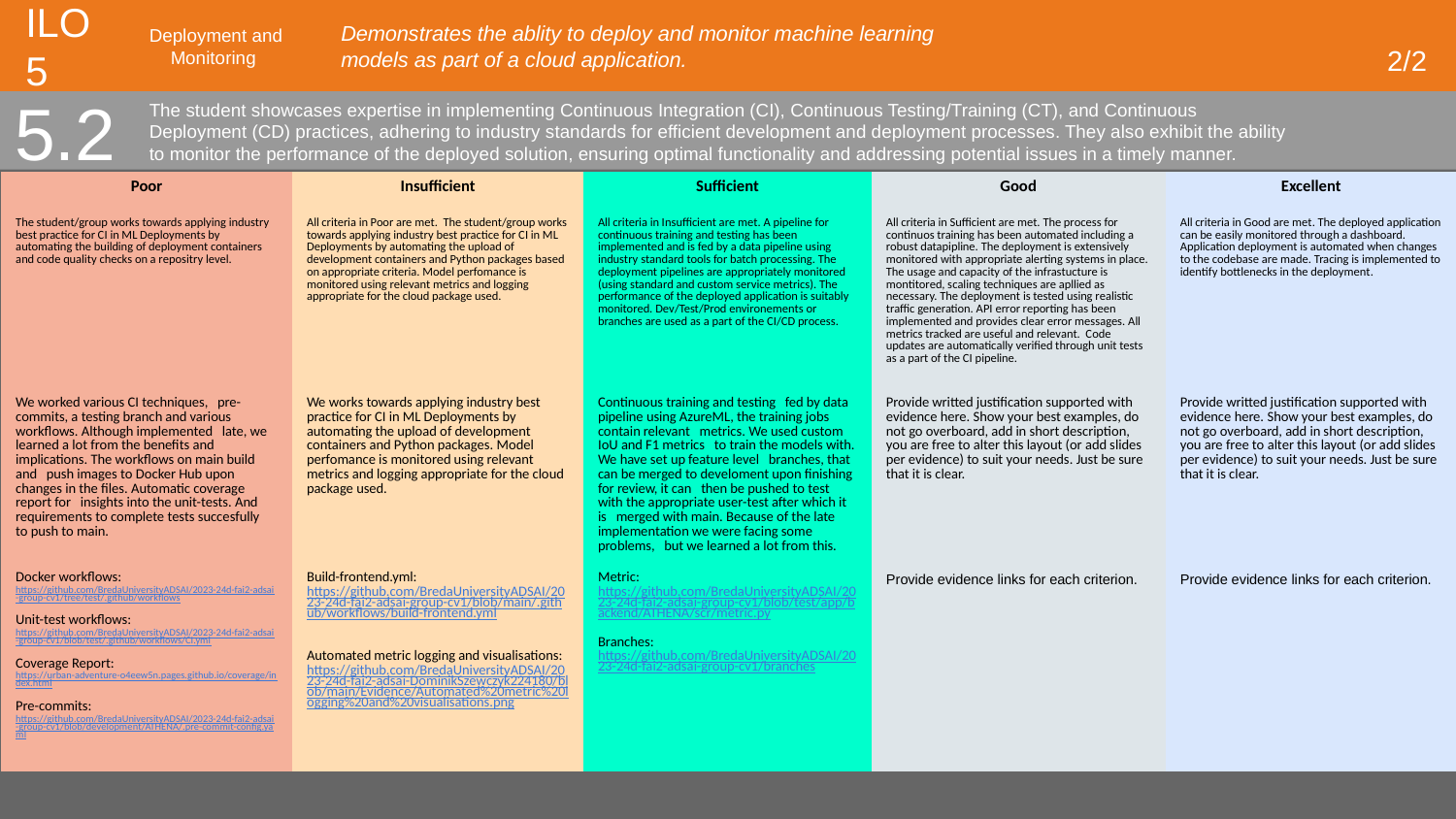

# ILO 5
Deployment and Monitoring
Demonstrates the ablity to deploy and monitor machine learning models as part of a cloud application.
2/2
5.2
The student showcases expertise in implementing Continuous Integration (CI), Continuous Testing/Training (CT), and Continuous Deployment (CD) practices, adhering to industry standards for efficient development and deployment processes. They also exhibit the ability to monitor the performance of the deployed solution, ensuring optimal functionality and addressing potential issues in a timely manner.
| Poor | Insufficient | Sufficient | Good | Excellent |
| --- | --- | --- | --- | --- |
| The student/group works towards applying industry best practice for CI in ML Deployments by automating the building of deployment containers and code quality checks on a repositry level. | All criteria in Poor are met. The student/group works towards applying industry best practice for CI in ML Deployments by automating the upload of development containers and Python packages based on appropriate criteria. Model perfomance is monitored using relevant metrics and logging appropriate for the cloud package used. | All criteria in Insufficient are met. A pipeline for continuous training and testing has been implemented and is fed by a data pipeline using industry standard tools for batch processing. The deployment pipelines are appropriately monitored (using standard and custom service metrics). The performance of the deployed application is suitably monitored. Dev/Test/Prod environements or branches are used as a part of the CI/CD process. | All criteria in Sufficient are met. The process for continuos training has been automated including a robust datapipline. The deployment is extensively monitored with appropriate alerting systems in place. The usage and capacity of the infrastucture is montitored, scaling techniques are apllied as necessary. The deployment is tested using realistic traffic generation. API error reporting has been implemented and provides clear error messages. All metrics tracked are useful and relevant. Code updates are automatically verified through unit tests as a part of the CI pipeline. | All criteria in Good are met. The deployed application can be easily monitored through a dashboard. Application deployment is automated when changes to the codebase are made. Tracing is implemented to identify bottlenecks in the deployment. |
| We worked various CI techniques, pre-commits, a testing branch and various workflows. Although implemented late, we learned a lot from the benefits and implications. The workflows on main build and push images to Docker Hub upon changes in the files. Automatic coverage report for insights into the unit-tests. And requirements to complete tests succesfully to push to main. | We works towards applying industry best practice for CI in ML Deployments by automating the upload of development containers and Python packages. Model perfomance is monitored using relevant metrics and logging appropriate for the cloud package used. | Continuous training and testing fed by data pipeline using AzureML, the training jobs contain relevant metrics. We used custom IoU and F1 metrics to train the models with. We have set up feature level branches, that can be merged to develoment upon finishing for review, it can then be pushed to test with the appropriate user-test after which it is merged with main. Because of the late implementation we were facing some problems, but we learned a lot from this. | Provide writted justification supported with evidence here. Show your best examples, do not go overboard, add in short description, you are free to alter this layout (or add slides per evidence) to suit your needs. Just be sure that it is clear. | Provide writted justification supported with evidence here. Show your best examples, do not go overboard, add in short description, you are free to alter this layout (or add slides per evidence) to suit your needs. Just be sure that it is clear. |
| Docker workflows: https://github.com/BredaUniversityADSAI/2023-24d-fai2-adsai-group-cv1/tree/test/.github/workflows Unit-test workflows: https://github.com/BredaUniversityADSAI/2023-24d-fai2-adsai-group-cv1/blob/test/.github/workflows/CI.yml Coverage Report: https://urban-adventure-o4eew5n.pages.github.io/coverage/index.html Pre-commits: https://github.com/BredaUniversityADSAI/2023-24d-fai2-adsai-group-cv1/blob/development/ATHENA/.pre-commit-config.yaml | Build-frontend.yml: https://github.com/BredaUniversityADSAI/2023-24d-fai2-adsai-group-cv1/blob/main/.github/workflows/build-frontend.yml Automated metric logging and visualisations: https://github.com/BredaUniversityADSAI/2023-24d-fai2-adsai-DominikSzewczyk224180/blob/main/Evidence/Automated%20metric%20logging%20and%20visualisations.png | Metric: https://github.com/BredaUniversityADSAI/2023-24d-fai2-adsai-group-cv1/blob/test/app/backend/ATHENA/scr/metric.py Branches: https://github.com/BredaUniversityADSAI/2023-24d-fai2-adsai-group-cv1/branches | Provide evidence links for each criterion. | Provide evidence links for each criterion. |
Show your best examples, do not go overboard, add in short description, you are free to alter this layout (or add slides per evidence) to suit your needs. Just be sure that it is clear.